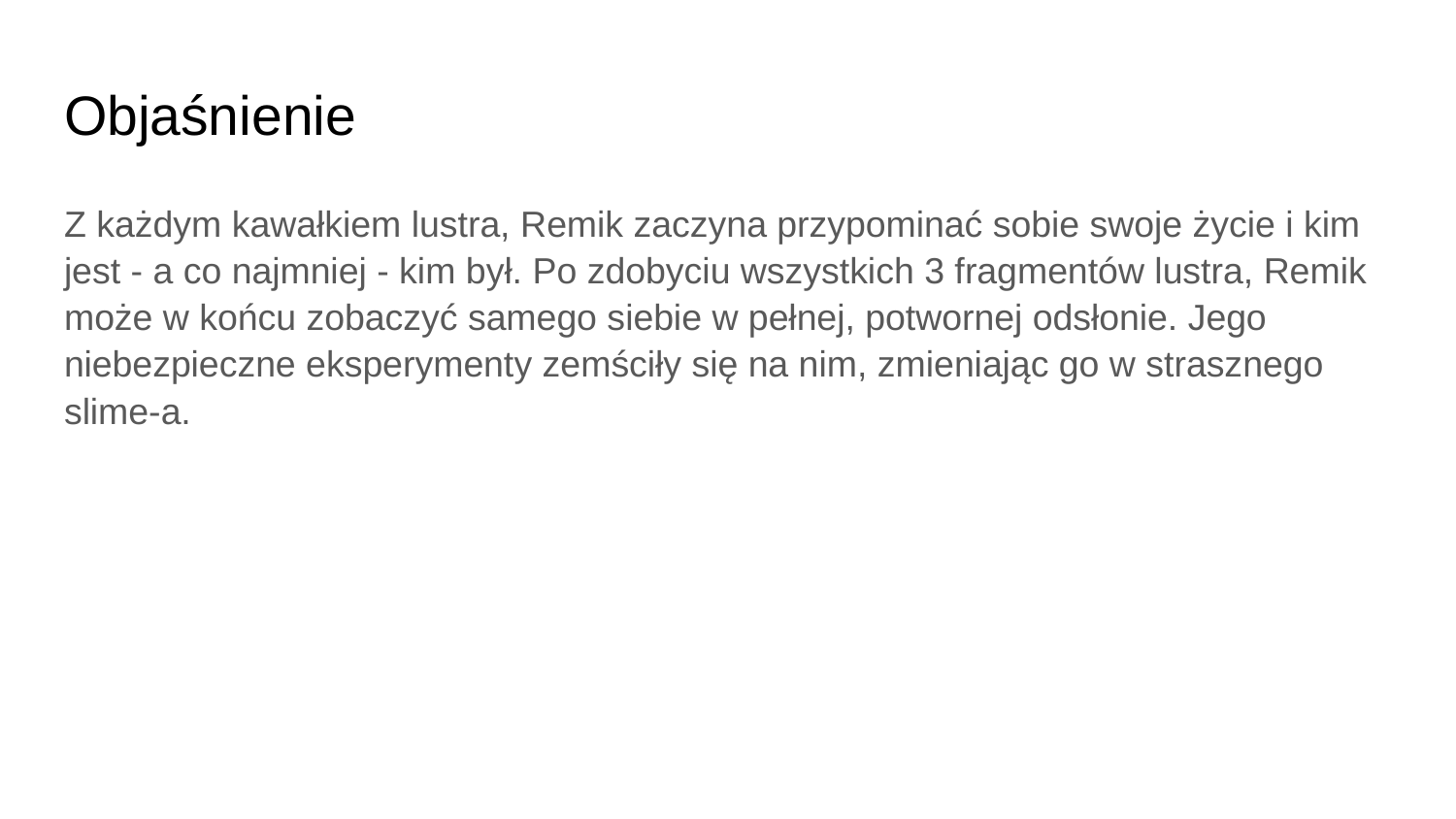

# Objaśnienie
Z każdym kawałkiem lustra, Remik zaczyna przypominać sobie swoje życie i kim jest - a co najmniej - kim był. Po zdobyciu wszystkich 3 fragmentów lustra, Remik może w końcu zobaczyć samego siebie w pełnej, potwornej odsłonie. Jego niebezpieczne eksperymenty zemściły się na nim, zmieniając go w strasznego slime-a.